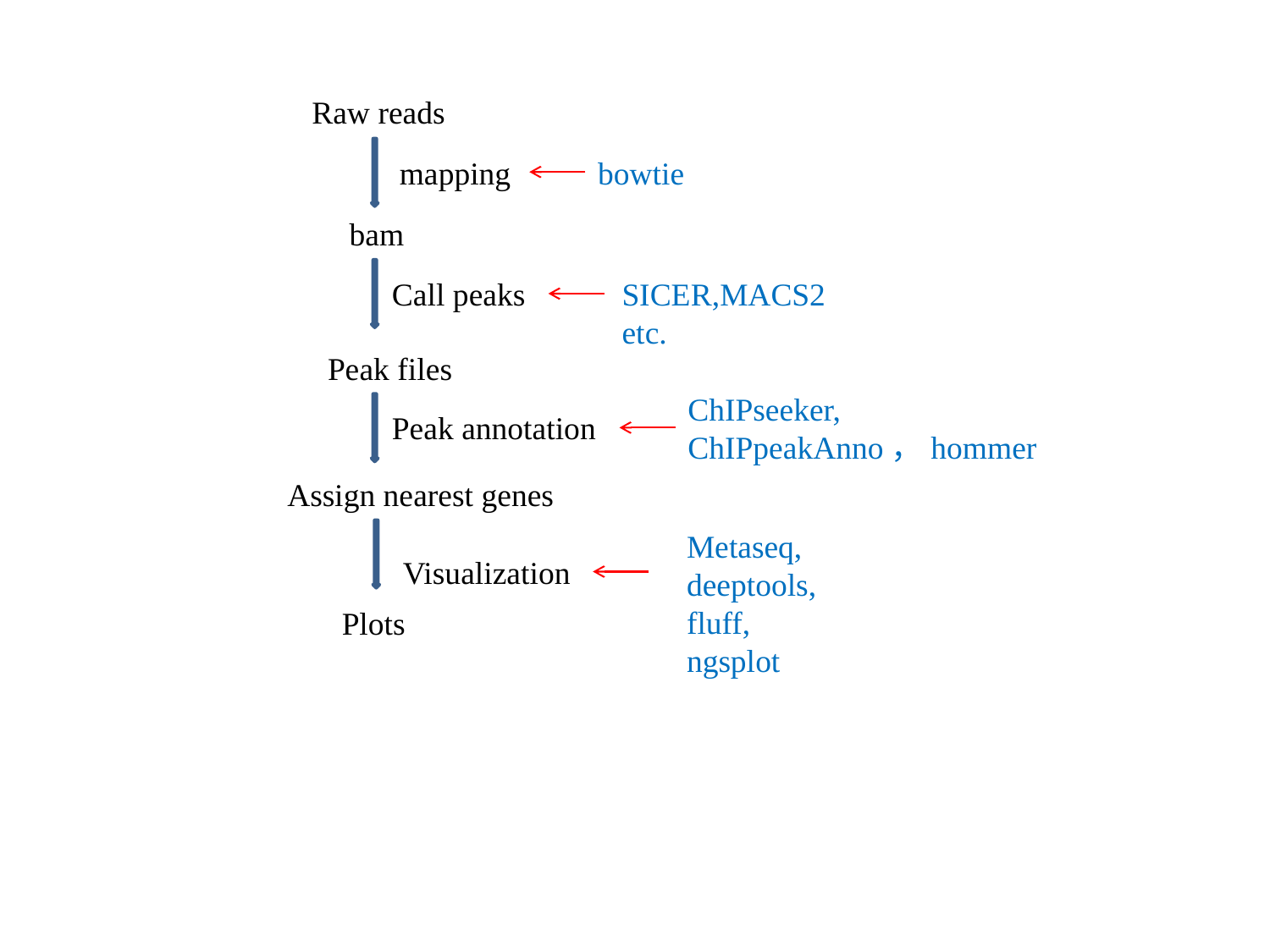

Raw reads

mapping
bowtie
bam

Call peaks
SICER,MACS2 etc.
Peak files
ChIPseeker,
ChIPpeakAnno，hommer

Peak annotation

Assign nearest genes
Metaseq, deeptools,
fluff,
ngsplot

Visualization
Plots